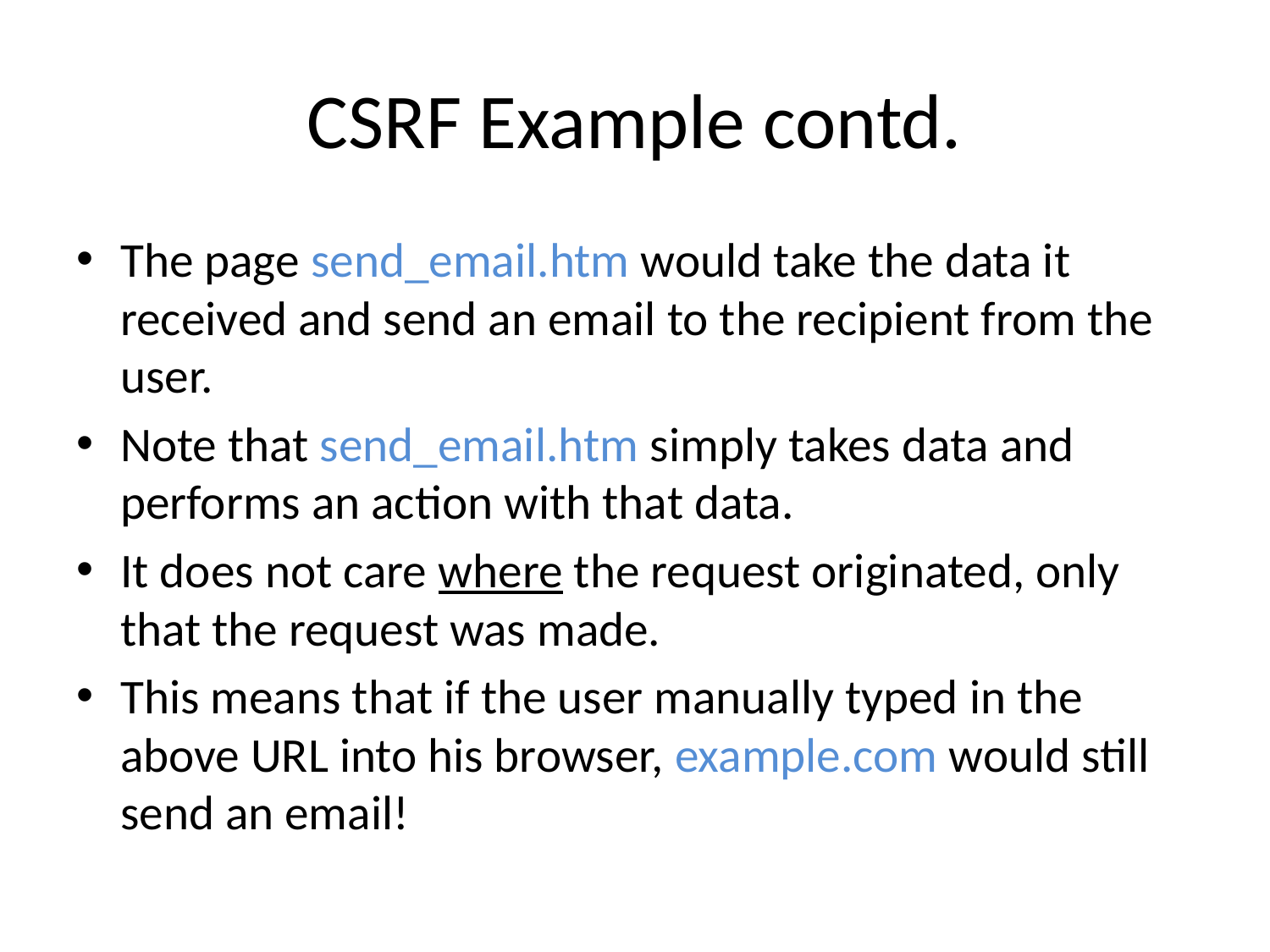

# CSRF Example contd.
The page send_email.htm would take the data it received and send an email to the recipient from the user.
Note that send_email.htm simply takes data and performs an action with that data.
It does not care where the request originated, only that the request was made.
This means that if the user manually typed in the above URL into his browser, example.com would still send an email!